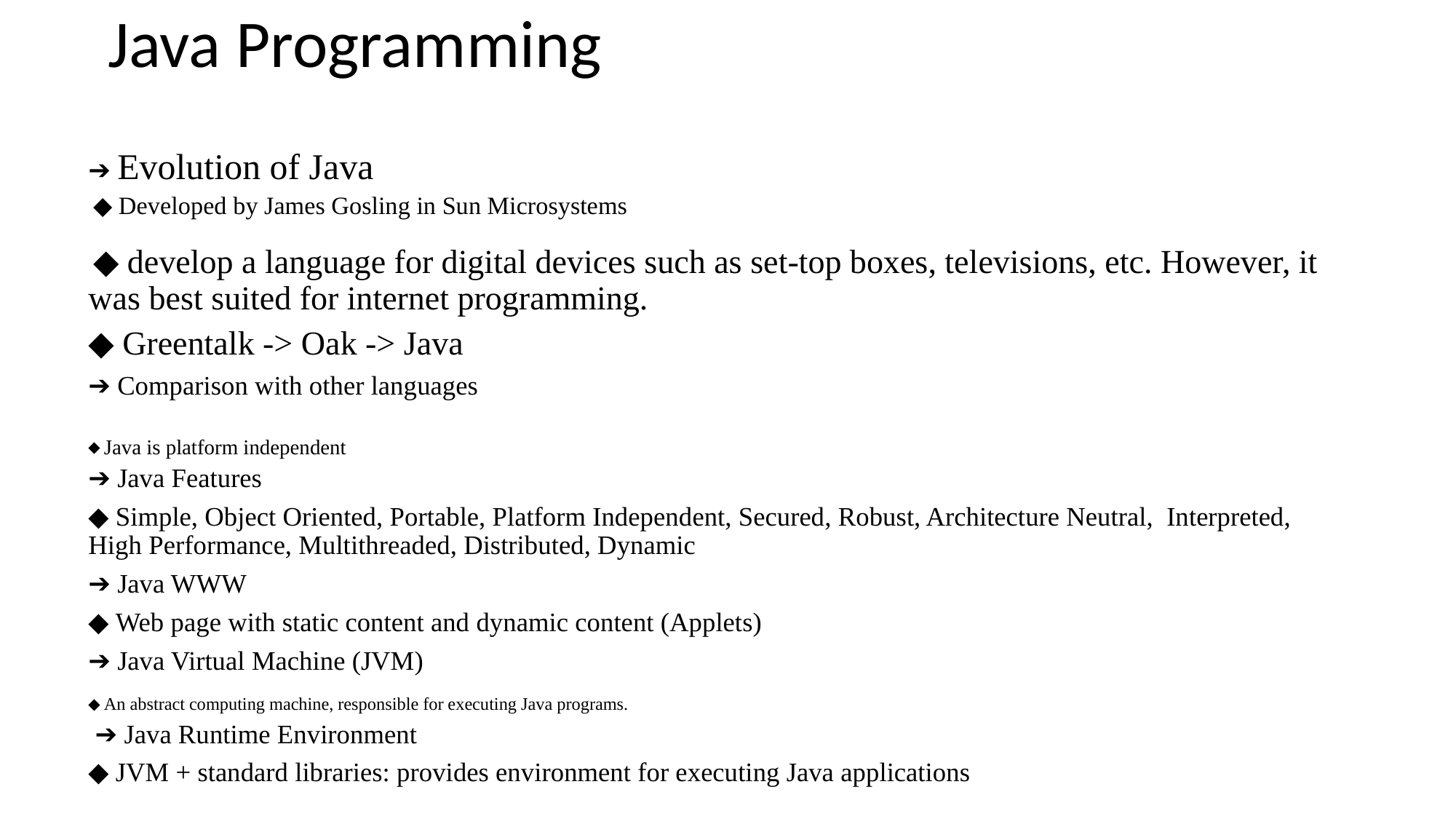

# Java Programming

➔ Evolution of Java
 ◆ Developed by James Gosling in Sun Microsystems
 ◆ develop a language for digital devices such as set-top boxes, televisions, etc. However, it was best suited for internet programming.
◆ Greentalk -> Oak -> Java
➔ Comparison with other languages
◆ Java is platform independent
➔ Java Features
◆ Simple, Object Oriented, Portable, Platform Independent, Secured, Robust, Architecture Neutral,  Interpreted, High Performance, Multithreaded, Distributed, Dynamic
➔ Java WWW
◆ Web page with static content and dynamic content (Applets)
➔ Java Virtual Machine (JVM)
◆ An abstract computing machine, responsible for executing Java programs.
 ➔ Java Runtime Environment
◆ JVM + standard libraries: provides environment for executing Java applications